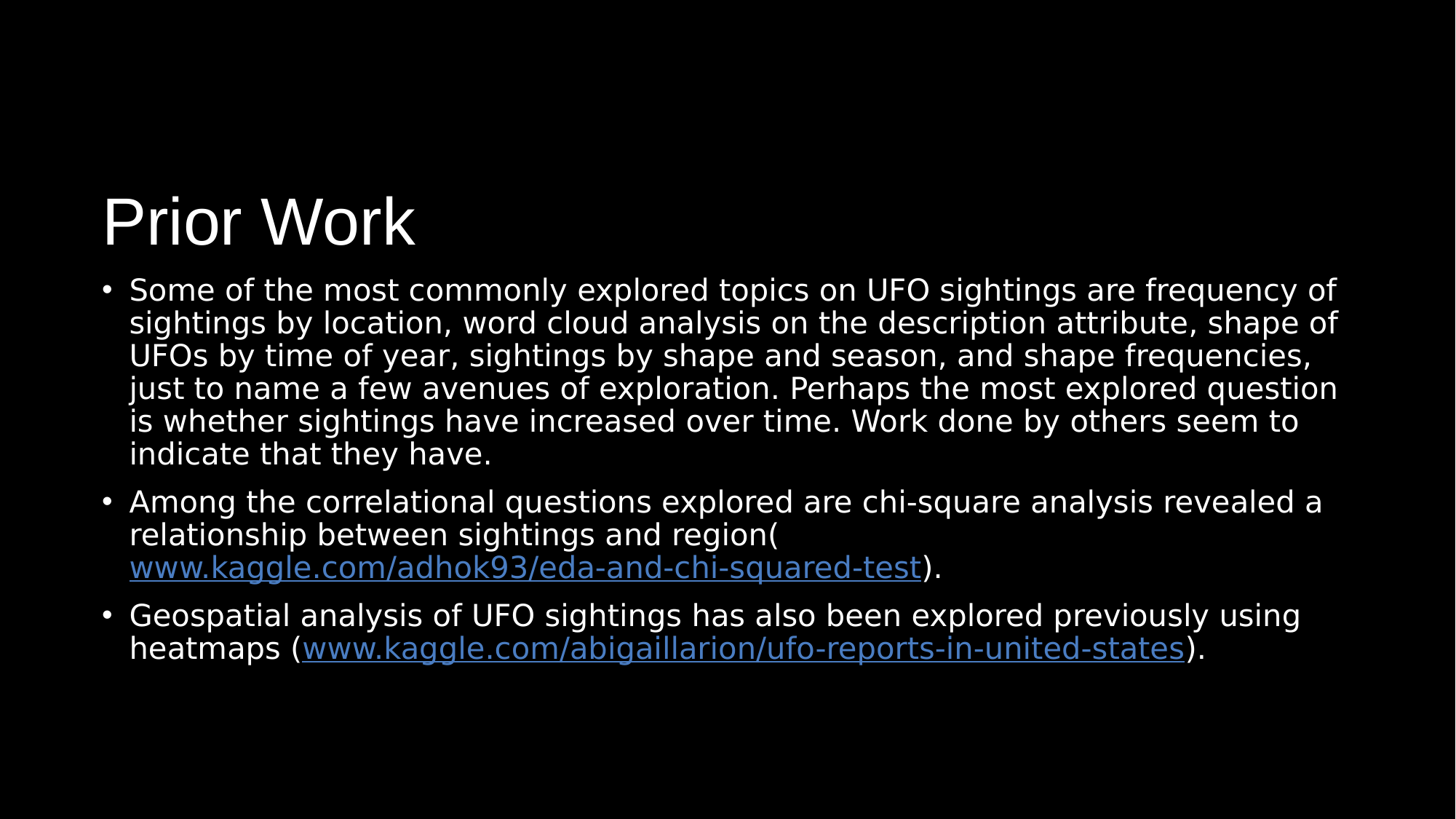

# Prior Work
Some of the most commonly explored topics on UFO sightings are frequency of sightings by location, word cloud analysis on the description attribute, shape of UFOs by time of year, sightings by shape and season, and shape frequencies, just to name a few avenues of exploration. Perhaps the most explored question is whether sightings have increased over time. Work done by others seem to indicate that they have.
Among the correlational questions explored are chi-square analysis revealed a relationship between sightings and region(www.kaggle.com/adhok93/eda-and-chi-squared-test).
Geospatial analysis of UFO sightings has also been explored previously using heatmaps (www.kaggle.com/abigaillarion/ufo-reports-in-united-states).